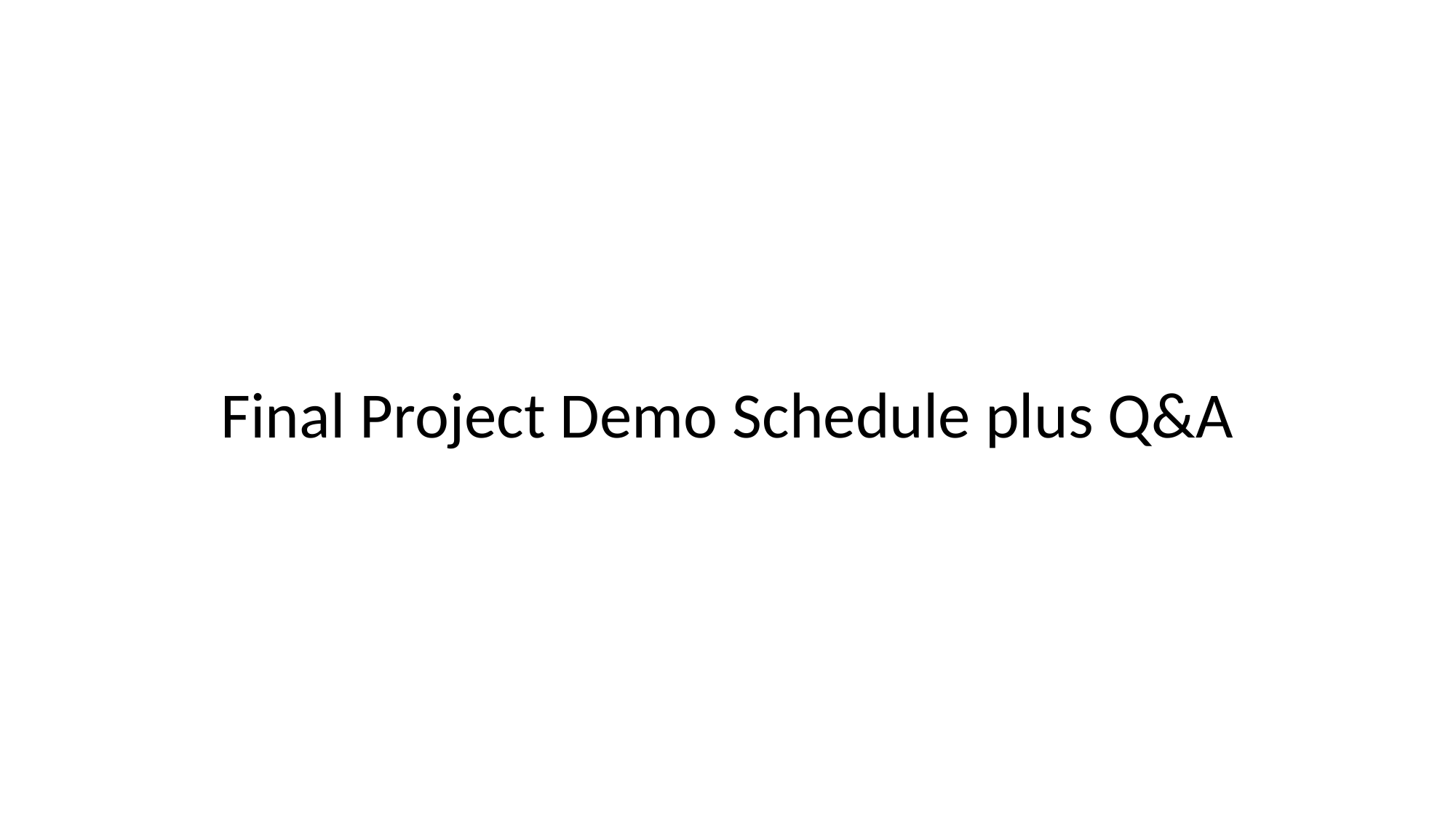

# Final Project Demo Schedule plus Q&A